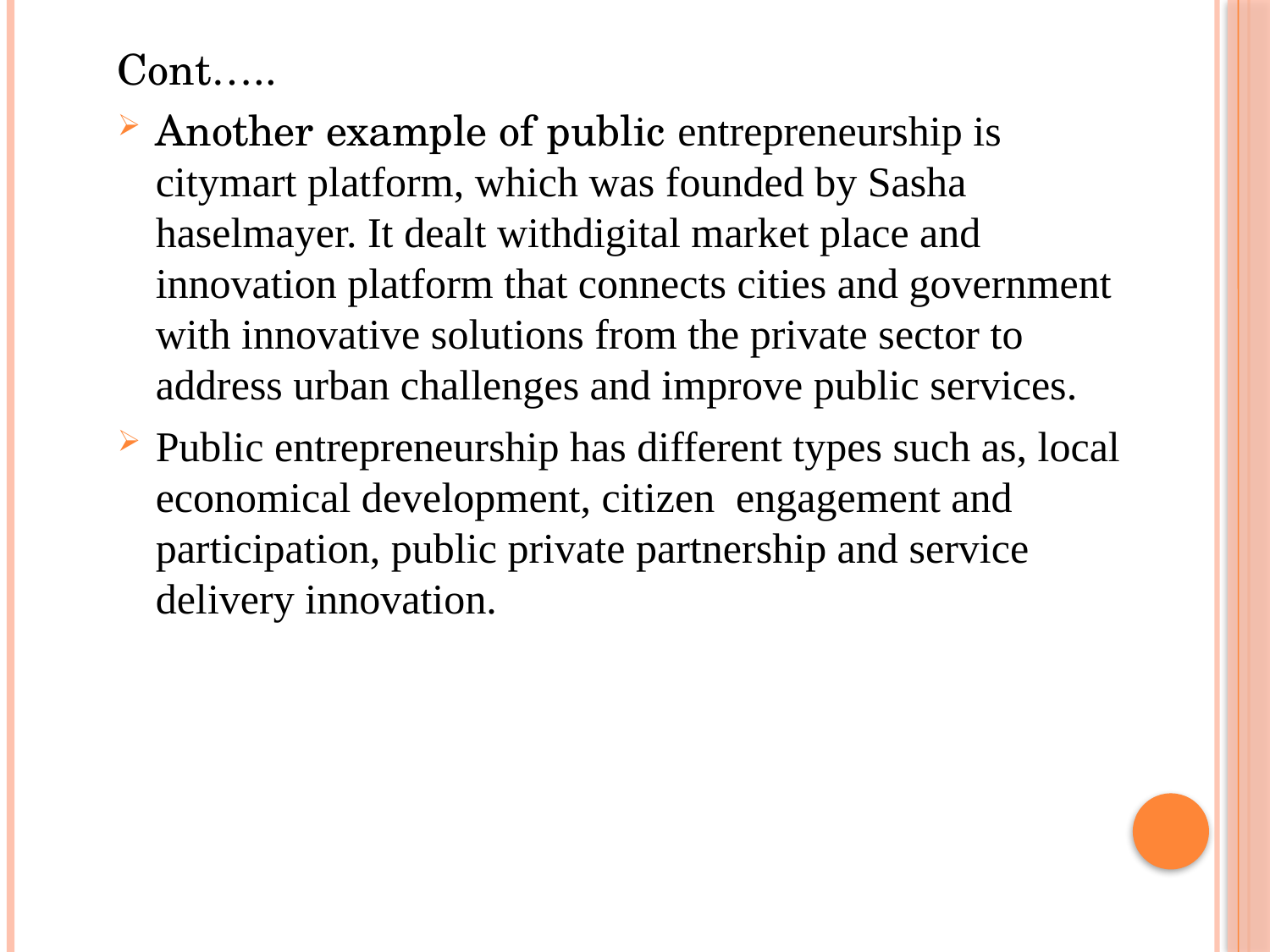

Cont…..
Another example of public entrepreneurship is citymart platform, which was founded by Sasha haselmayer. It dealt withdigital market place and innovation platform that connects cities and government with innovative solutions from the private sector to address urban challenges and improve public services.
Public entrepreneurship has different types such as, local economical development, citizen  engagement and participation, public private partnership and service delivery innovation.